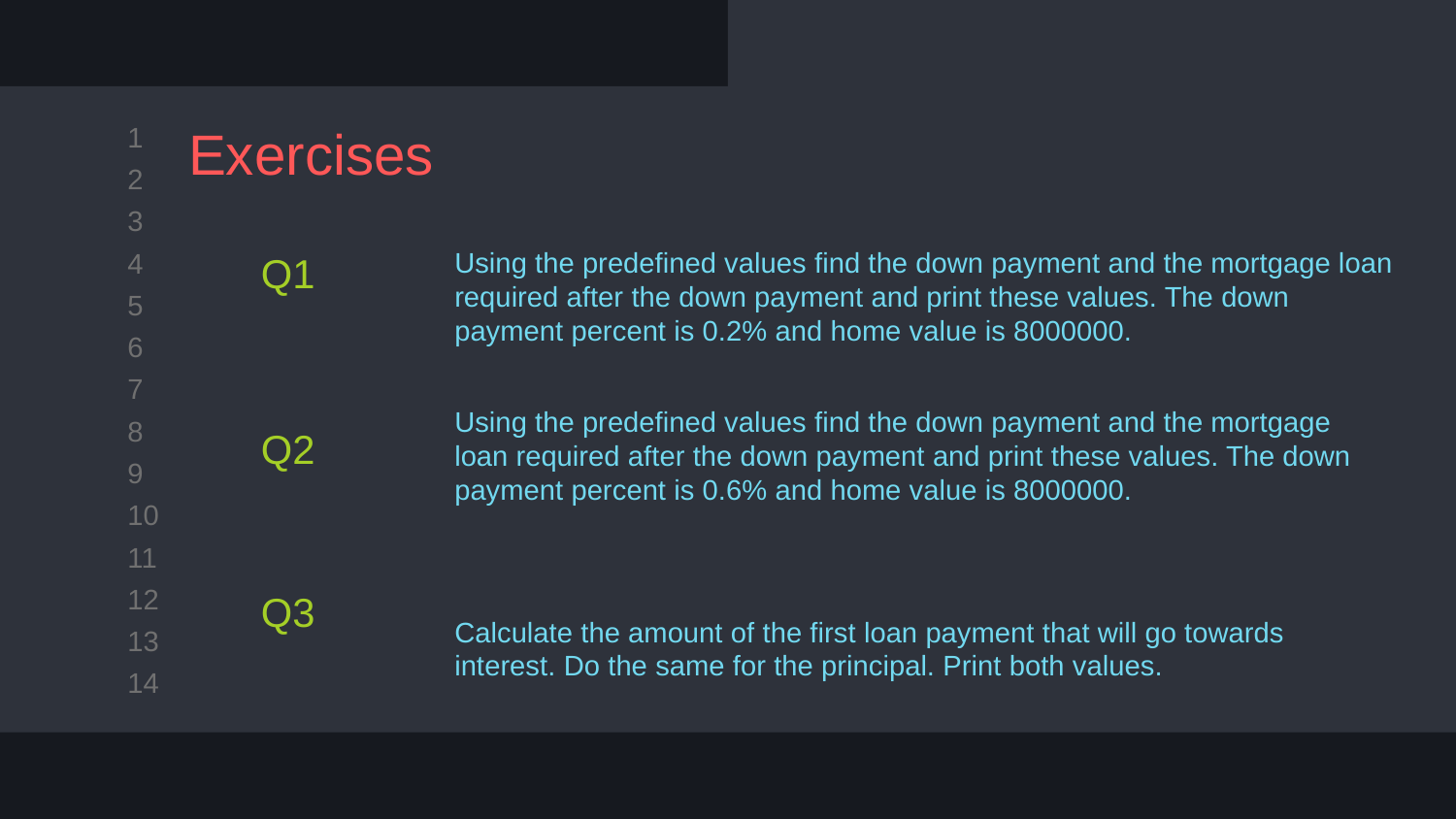

# Exercises
Using the predefined values find the down payment and the mortgage loan required after the down payment and print these values. The down payment percent is 0.2% and home value is 8000000.
Q1
Q2
Using the predefined values find the down payment and the mortgage loan required after the down payment and print these values. The down payment percent is 0.6% and home value is 8000000.

Q3
Calculate the amount of the first loan payment that will go towards interest. Do the same for the principal. Print both values.